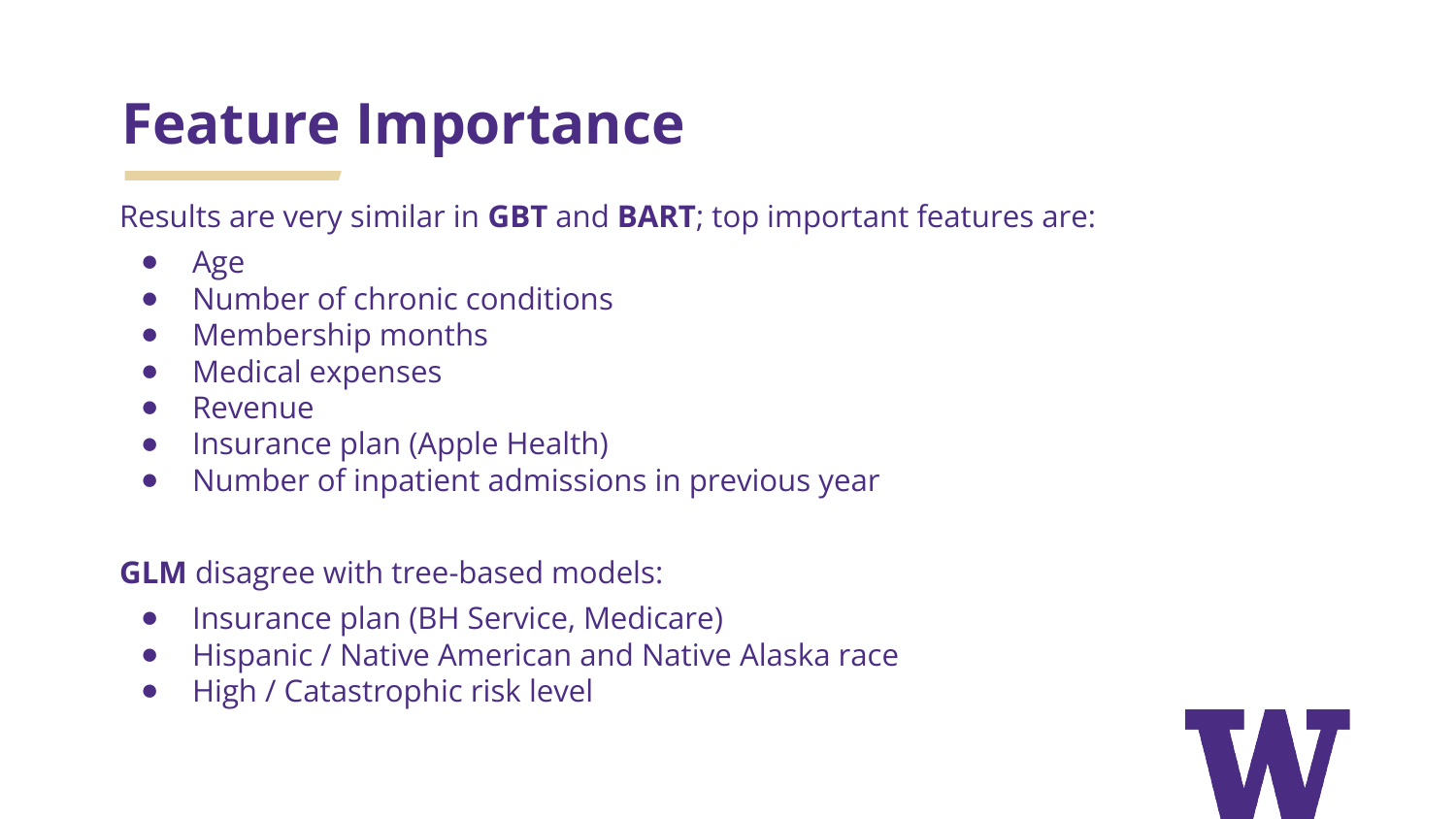

# Feature Importance
Results are very similar in GBT and BART; top important features are:
Age
Number of chronic conditions
Membership months
Medical expenses
Revenue
Insurance plan (Apple Health)
Number of inpatient admissions in previous year

GLM disagree with tree-based models:
Insurance plan (BH Service, Medicare)
Hispanic / Native American and Native Alaska race
High / Catastrophic risk level